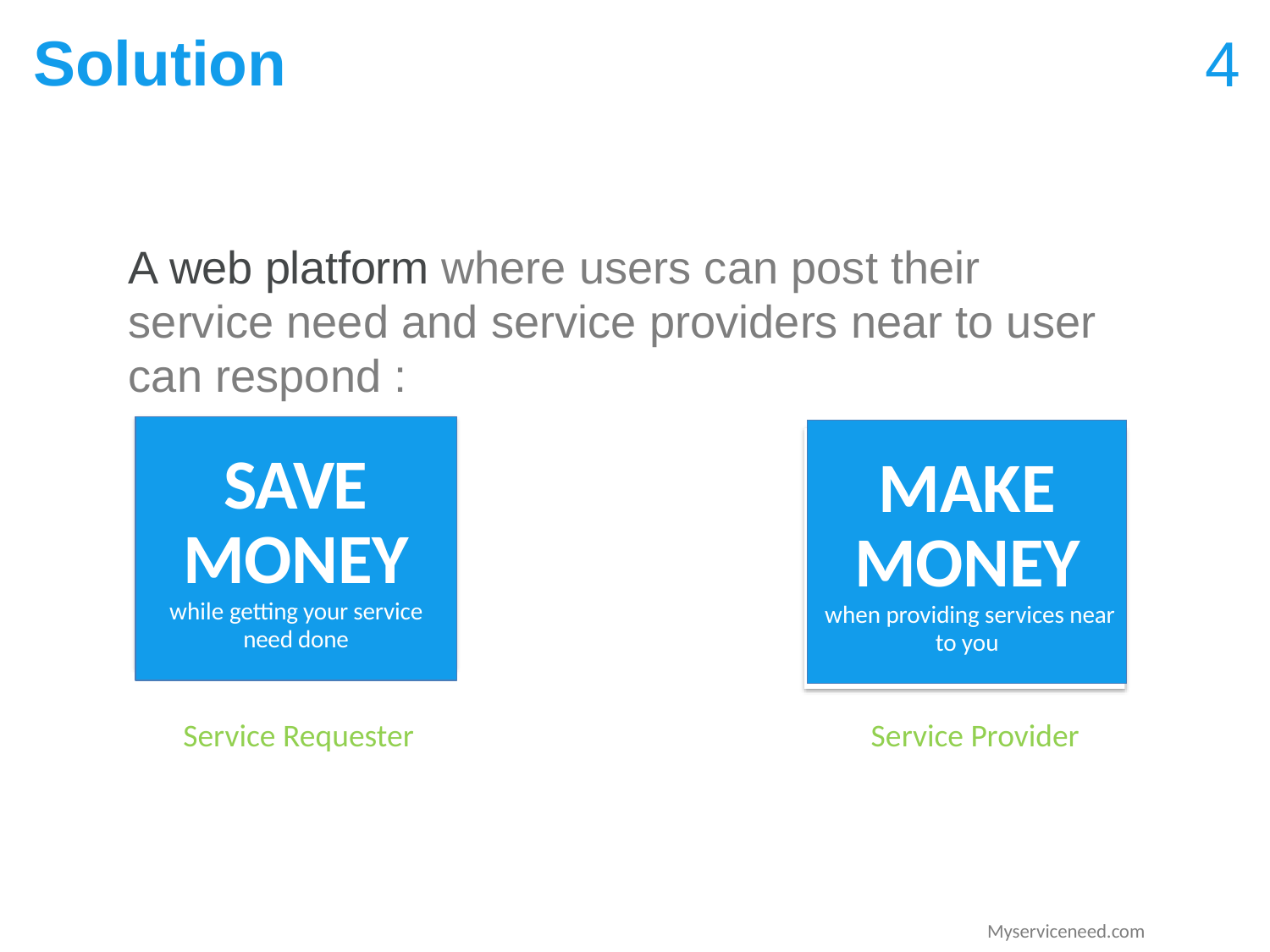

# Solution
4
A web platform where users can post their service need and service providers near to user  can respond :

SAVE
MONEY
while getting your service
need done

MAKE
MONEY
 when providing services near to you

Service Requester
Service Provider
Myserviceneed.com